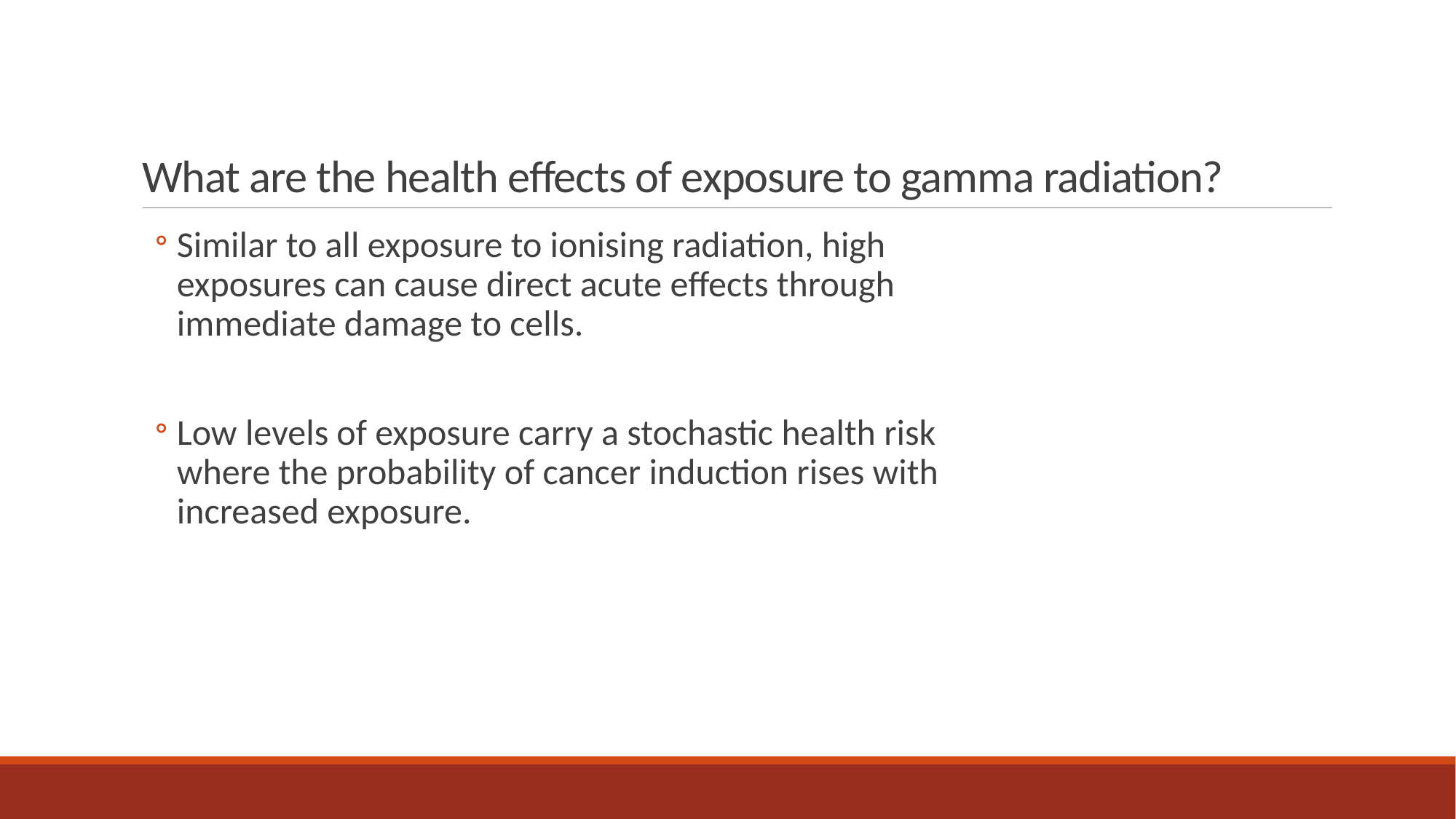

# What are the health effects of exposure to gamma radiation?
Similar to all exposure to ionising radiation, high exposures can cause direct acute effects through immediate damage to cells.

Low levels of exposure carry a stochastic health risk where the probability of cancer induction rises with increased exposure.